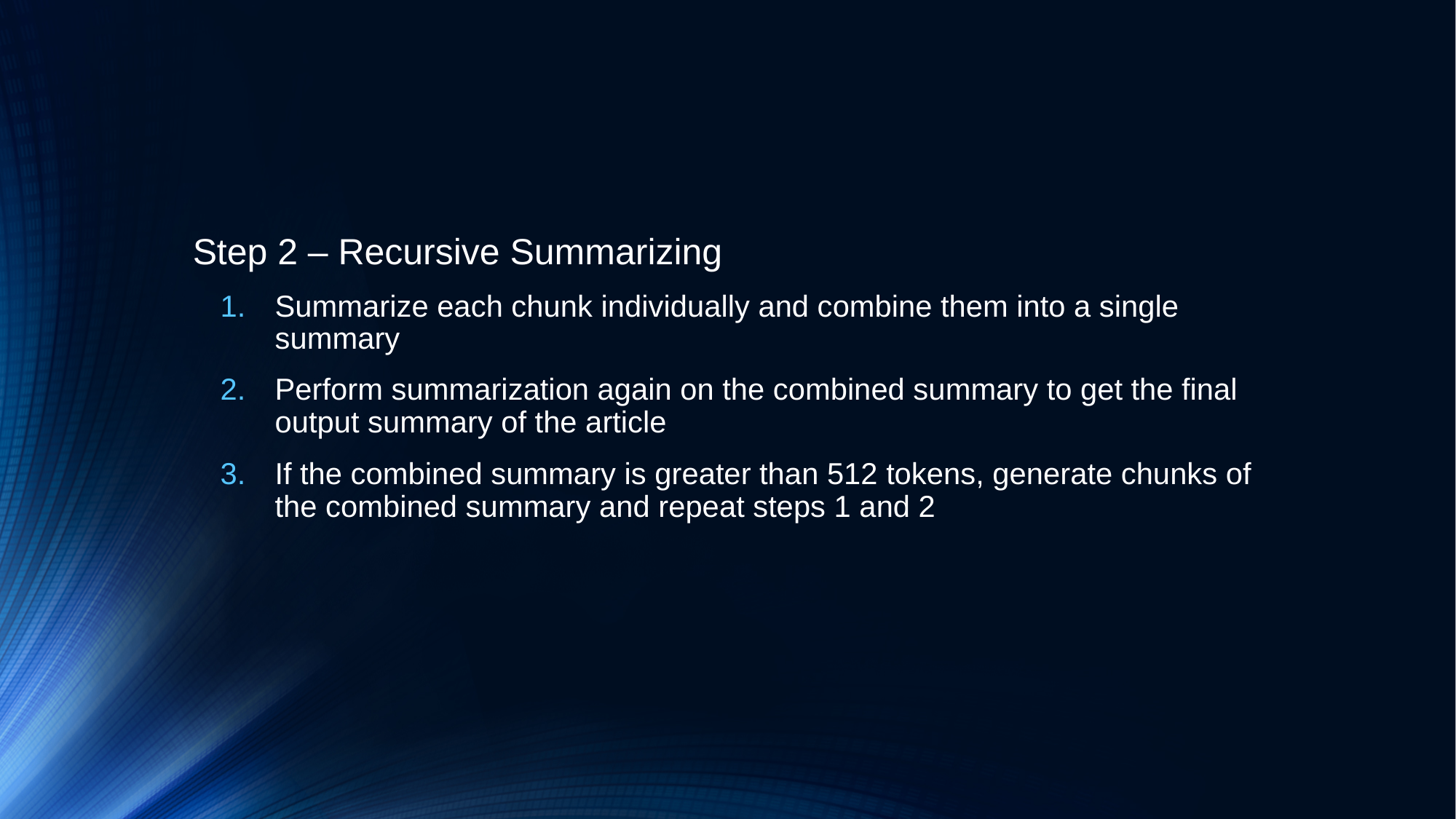

Step 2 – Recursive Summarizing
Summarize each chunk individually and combine them into a single summary
Perform summarization again on the combined summary to get the final output summary of the article
If the combined summary is greater than 512 tokens, generate chunks of the combined summary and repeat steps 1 and 2